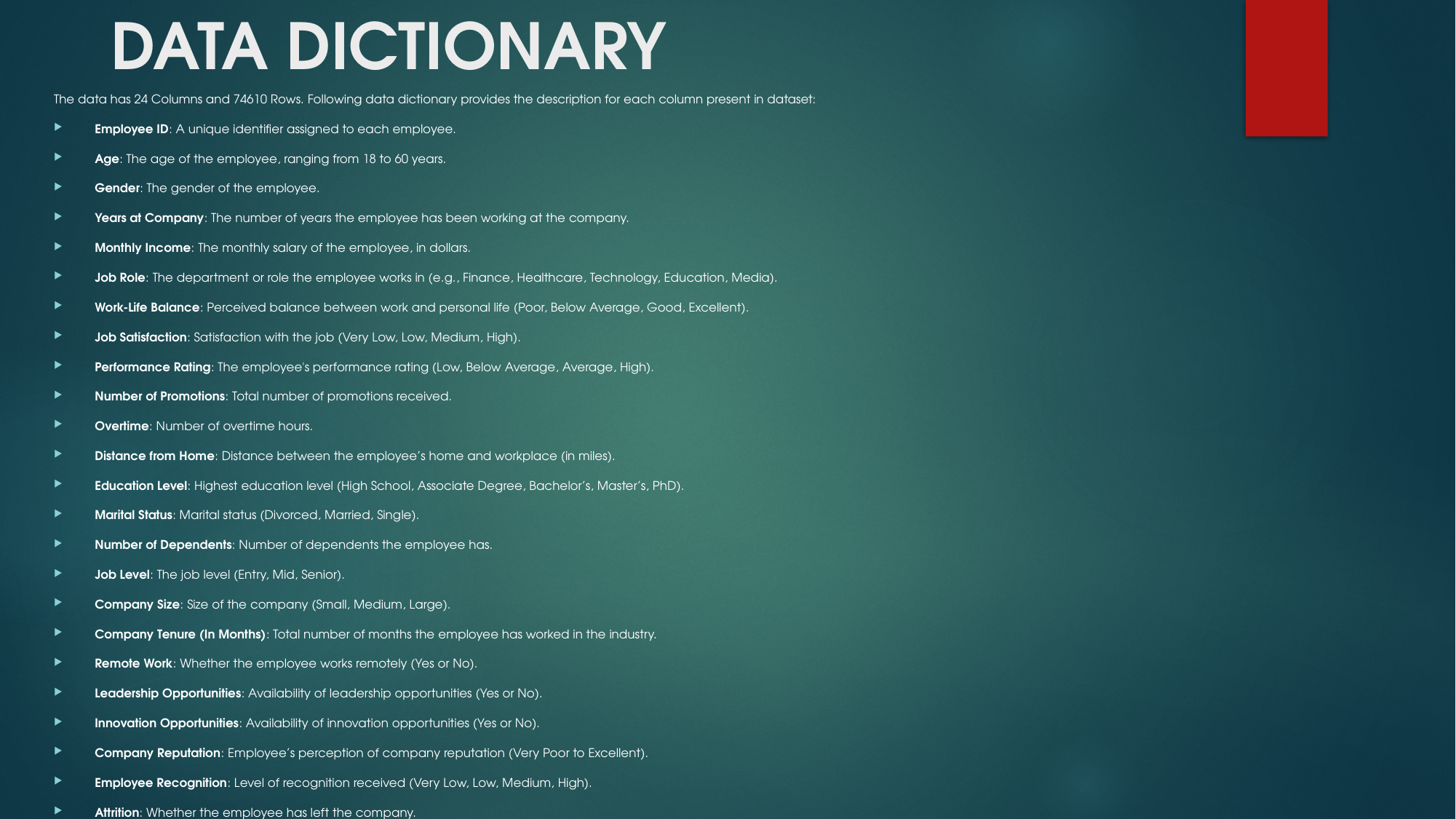

# DATA DICTIONARY
The data has 24 Columns and 74610 Rows. Following data dictionary provides the description for each column present in dataset:
Employee ID: A unique identifier assigned to each employee.
Age: The age of the employee, ranging from 18 to 60 years.
Gender: The gender of the employee.
Years at Company: The number of years the employee has been working at the company.
Monthly Income: The monthly salary of the employee, in dollars.
Job Role: The department or role the employee works in (e.g., Finance, Healthcare, Technology, Education, Media).
Work-Life Balance: Perceived balance between work and personal life (Poor, Below Average, Good, Excellent).
Job Satisfaction: Satisfaction with the job (Very Low, Low, Medium, High).
Performance Rating: The employee's performance rating (Low, Below Average, Average, High).
Number of Promotions: Total number of promotions received.
Overtime: Number of overtime hours.
Distance from Home: Distance between the employee’s home and workplace (in miles).
Education Level: Highest education level (High School, Associate Degree, Bachelor’s, Master’s, PhD).
Marital Status: Marital status (Divorced, Married, Single).
Number of Dependents: Number of dependents the employee has.
Job Level: The job level (Entry, Mid, Senior).
Company Size: Size of the company (Small, Medium, Large).
Company Tenure (In Months): Total number of months the employee has worked in the industry.
Remote Work: Whether the employee works remotely (Yes or No).
Leadership Opportunities: Availability of leadership opportunities (Yes or No).
Innovation Opportunities: Availability of innovation opportunities (Yes or No).
Company Reputation: Employee’s perception of company reputation (Very Poor to Excellent).
Employee Recognition: Level of recognition received (Very Low, Low, Medium, High).
Attrition: Whether the employee has left the company.